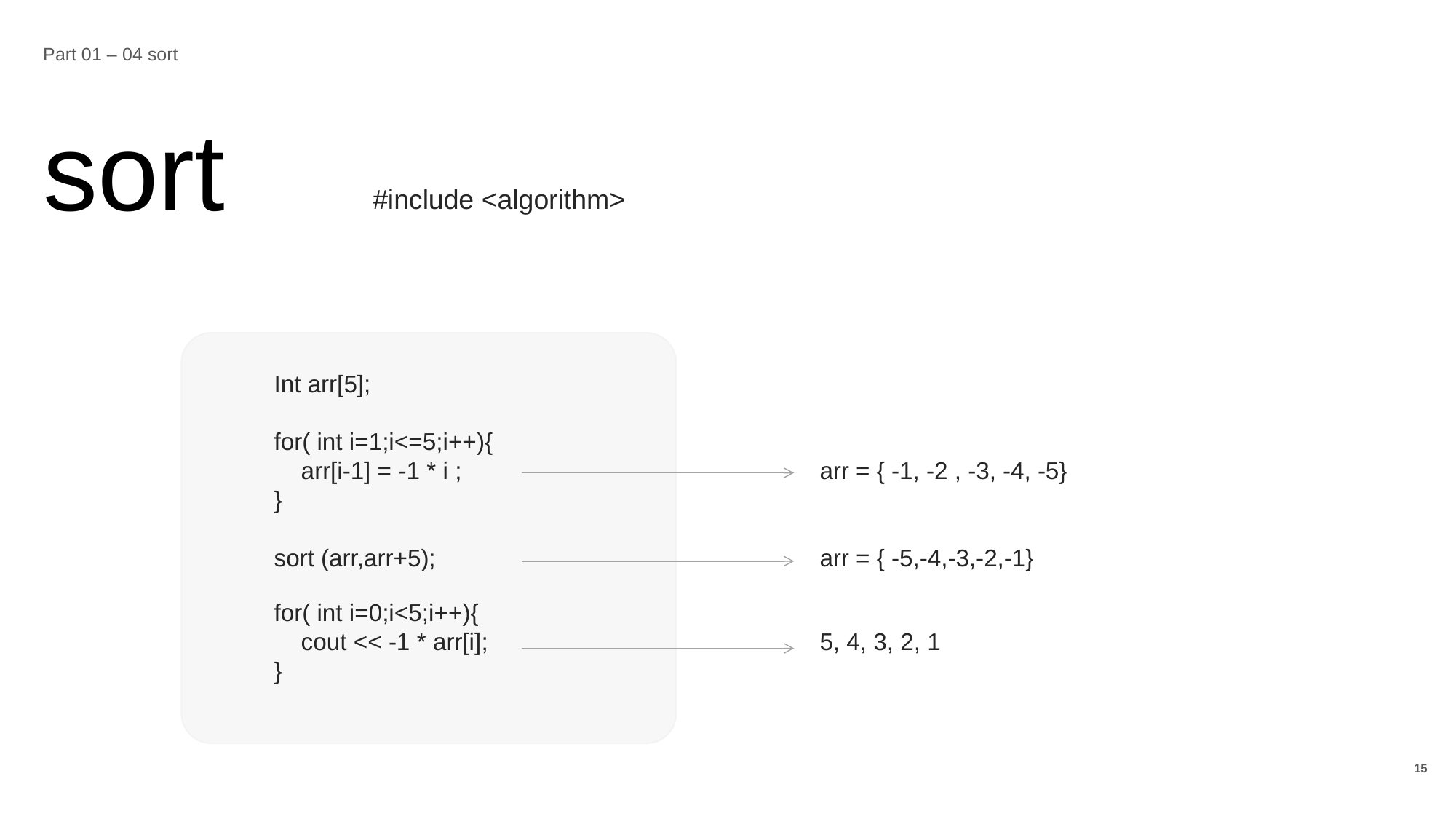

Part 01 – 04 sort
sort
#include <algorithm>

Int arr[5];

for( int i=1;i<=5;i++){
    arr[i-1] = -1 * i ;         	         		arr = { -1, -2 , -3, -4, -5}
}

sort (arr,arr+5);                       			arr = { -5,-4,-3,-2,-1}

for( int i=0;i<5;i++){
    cout << -1 * arr[i];             			5, 4, 3, 2, 1
}